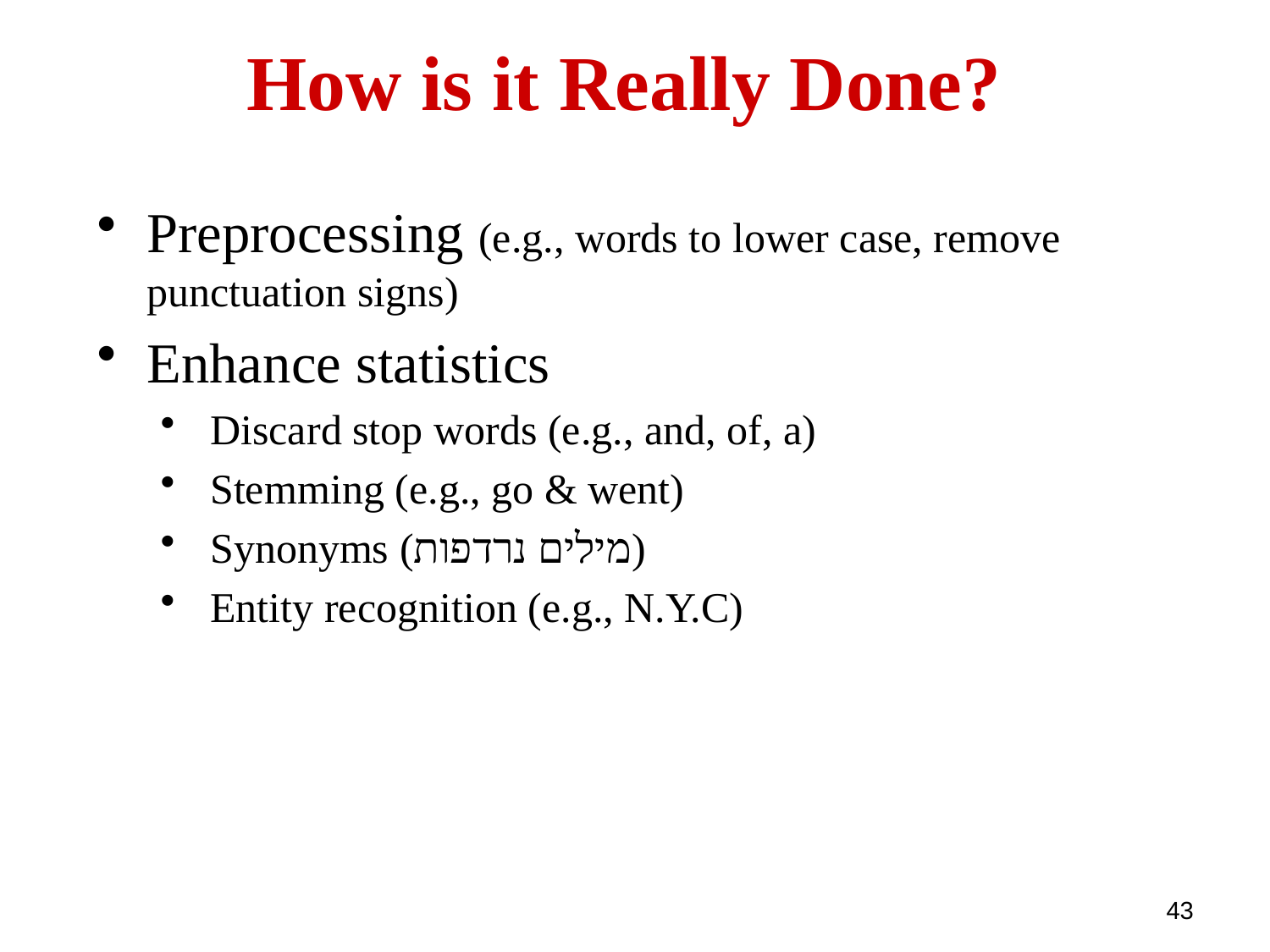

How is it Really Done?

Preprocessing (e.g., words to lower case, remove punctuation signs)
Enhance statistics
Discard stop words (e.g., and, of, a)
Stemming (e.g., go & went)
Synonyms (מילים נרדפות)
Entity recognition (e.g., N.Y.C)
43